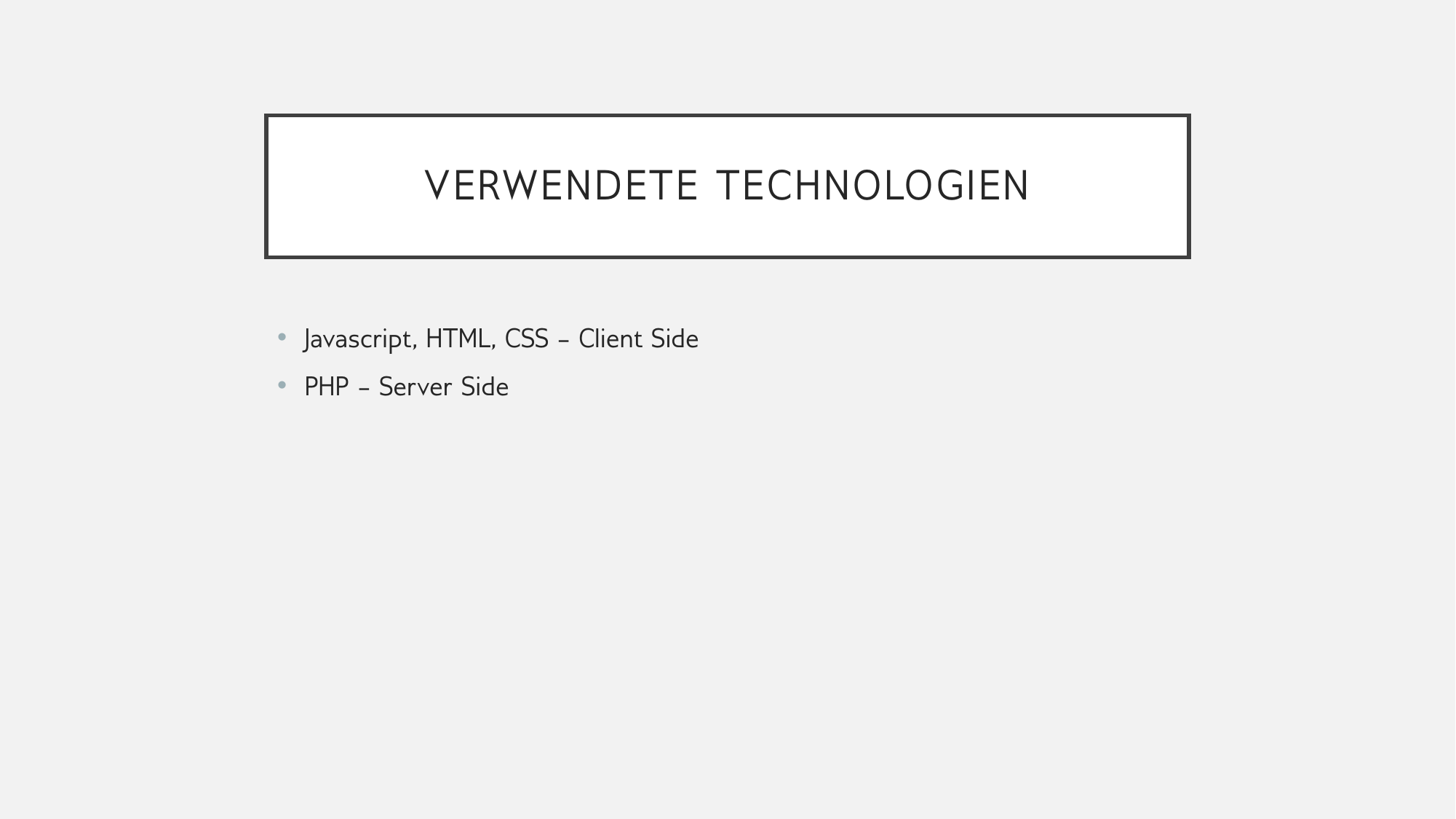

# Verwendete Technologien
Javascript, HTML, CSS – Client Side
PHP – Server Side